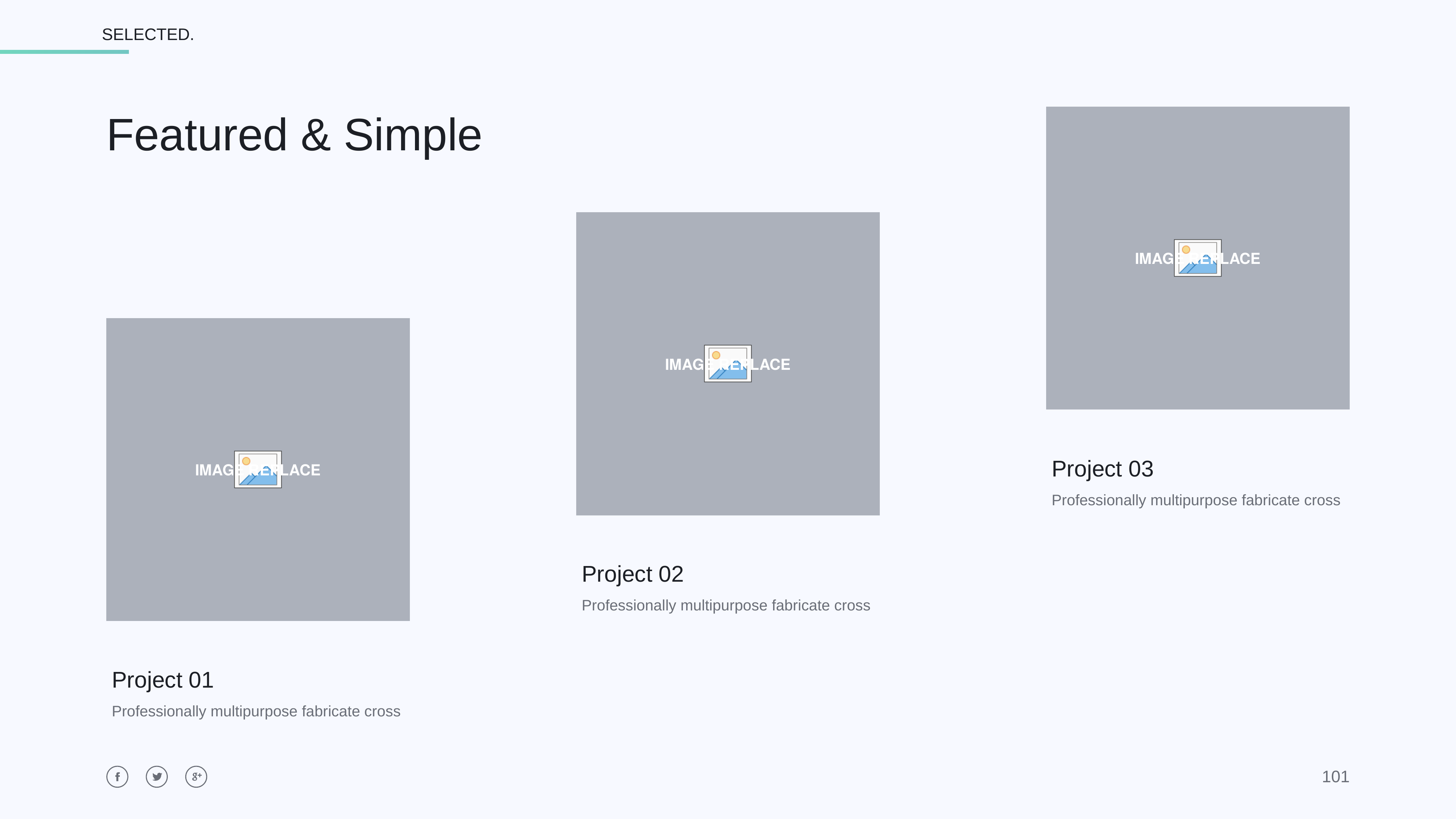

Featured & Simple

Project 03
Professionally multipurpose fabricate cross
Project 02
Professionally multipurpose fabricate cross
Project 01
Professionally multipurpose fabricate cross